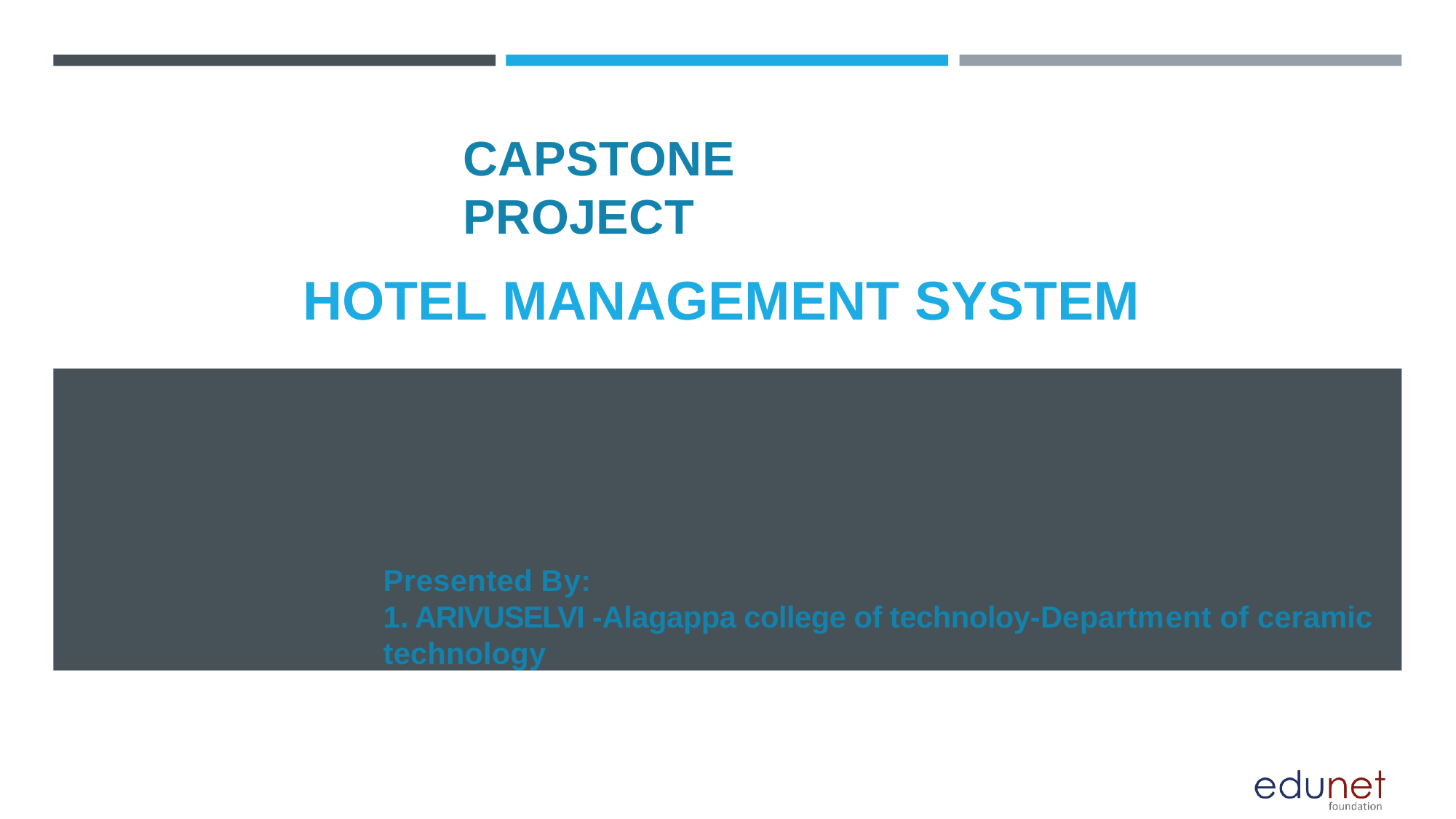

# CAPSTONE PROJECT
HOTEL MANAGEMENT SYSTEM

Presented By:
1. ARIVUSELVI -Alagappa college of technoloy-Department of ceramic technology